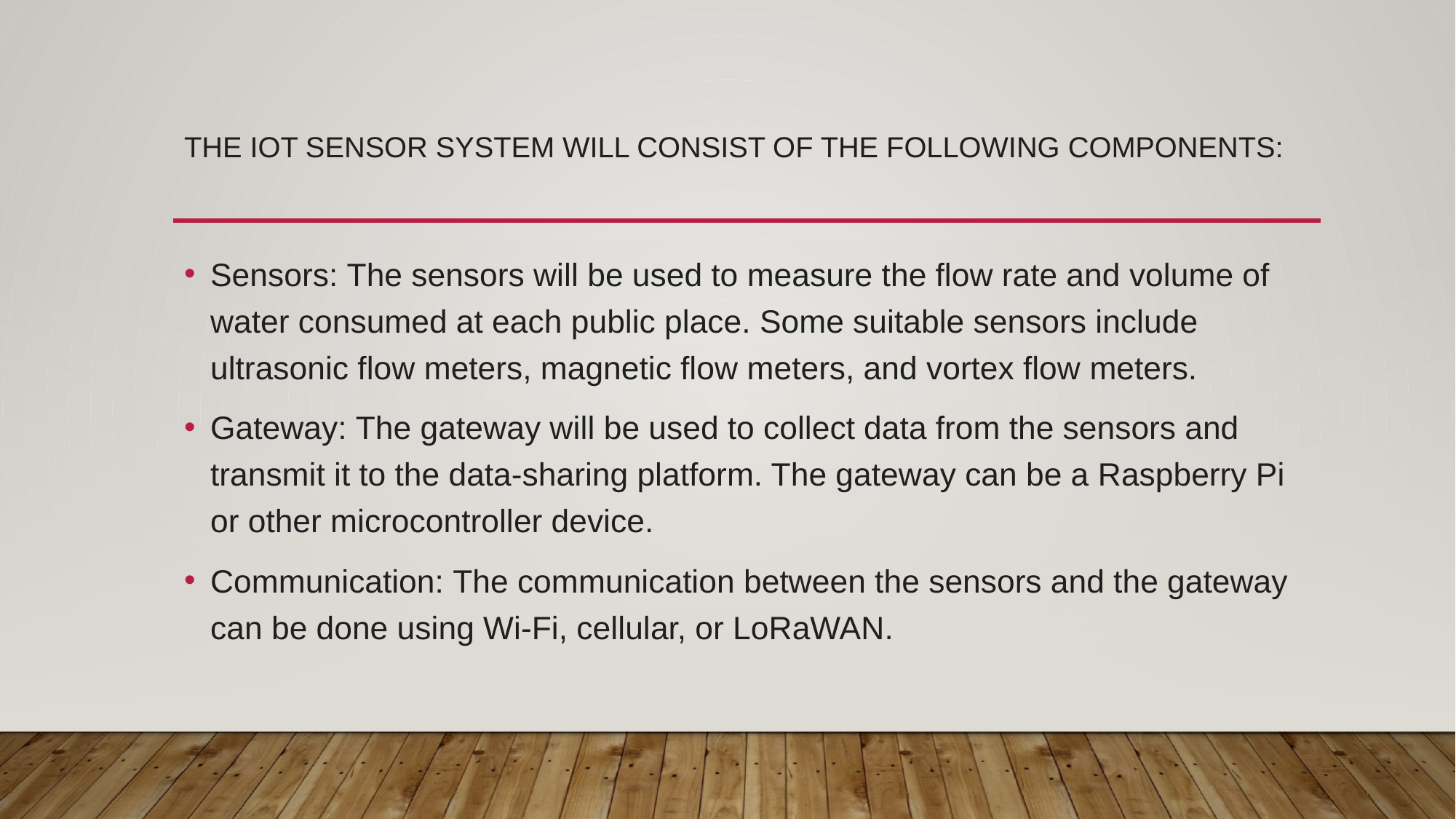

# The IoT sensor system will consist of the following components:
Sensors: The sensors will be used to measure the flow rate and volume of water consumed at each public place. Some suitable sensors include ultrasonic flow meters, magnetic flow meters, and vortex flow meters.
Gateway: The gateway will be used to collect data from the sensors and transmit it to the data-sharing platform. The gateway can be a Raspberry Pi or other microcontroller device.
Communication: The communication between the sensors and the gateway can be done using Wi-Fi, cellular, or LoRaWAN.